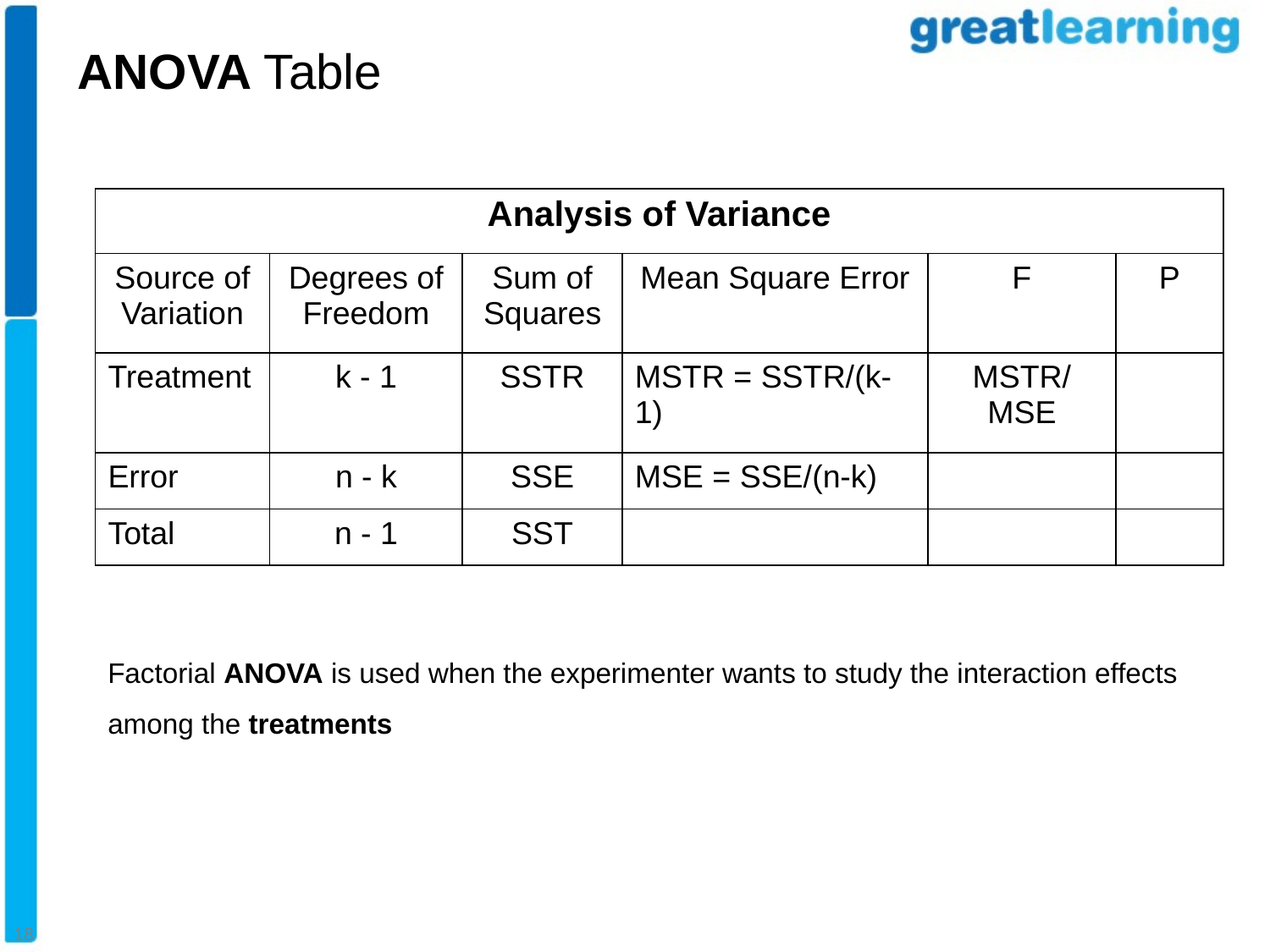

ANOVA Table
| Analysis of Variance |  |  |  |  |  |
| --- | --- | --- | --- | --- | --- |
| Source of Variation | Degrees of Freedom | Sum of Squares | Mean Square Error | F | P |
| Treatment | k - 1 | SSTR | MSTR = SSTR/(k-1) | MSTR/MSE |  |
| Error | n - k | SSE | MSE = SSE/(n-k) |  |  |
| Total | n - 1 | SST |  |  |  |
Factorial ANOVA is used when the experimenter wants to study the interaction effects among the treatments